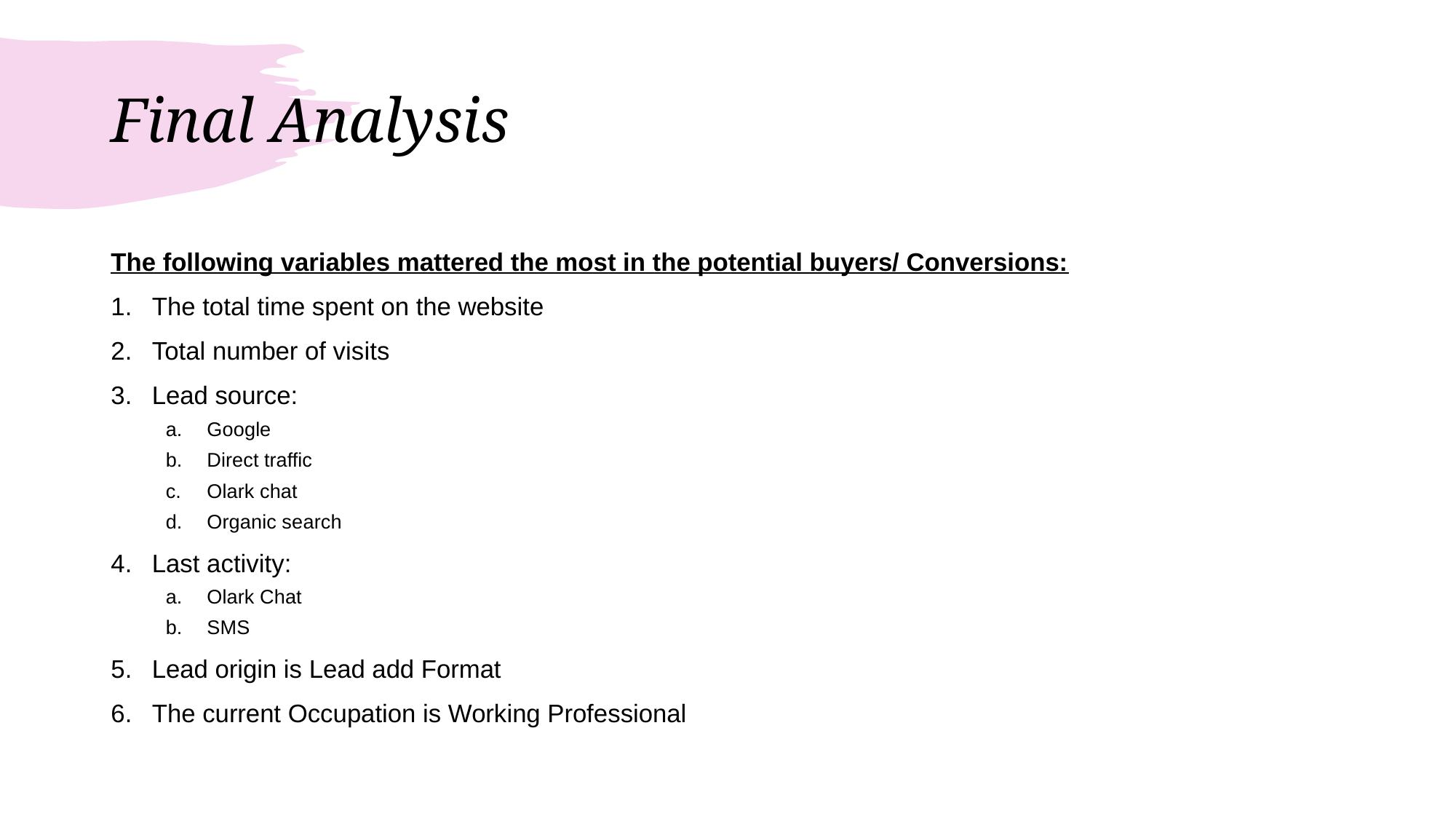

# Final Analysis
The following variables mattered the most in the potential buyers/ Conversions:
The total time spent on the website
Total number of visits
Lead source:
Google
Direct traffic
Olark chat
Organic search
Last activity:
Olark Chat
SMS
Lead origin is Lead add Format
The current Occupation is Working Professional